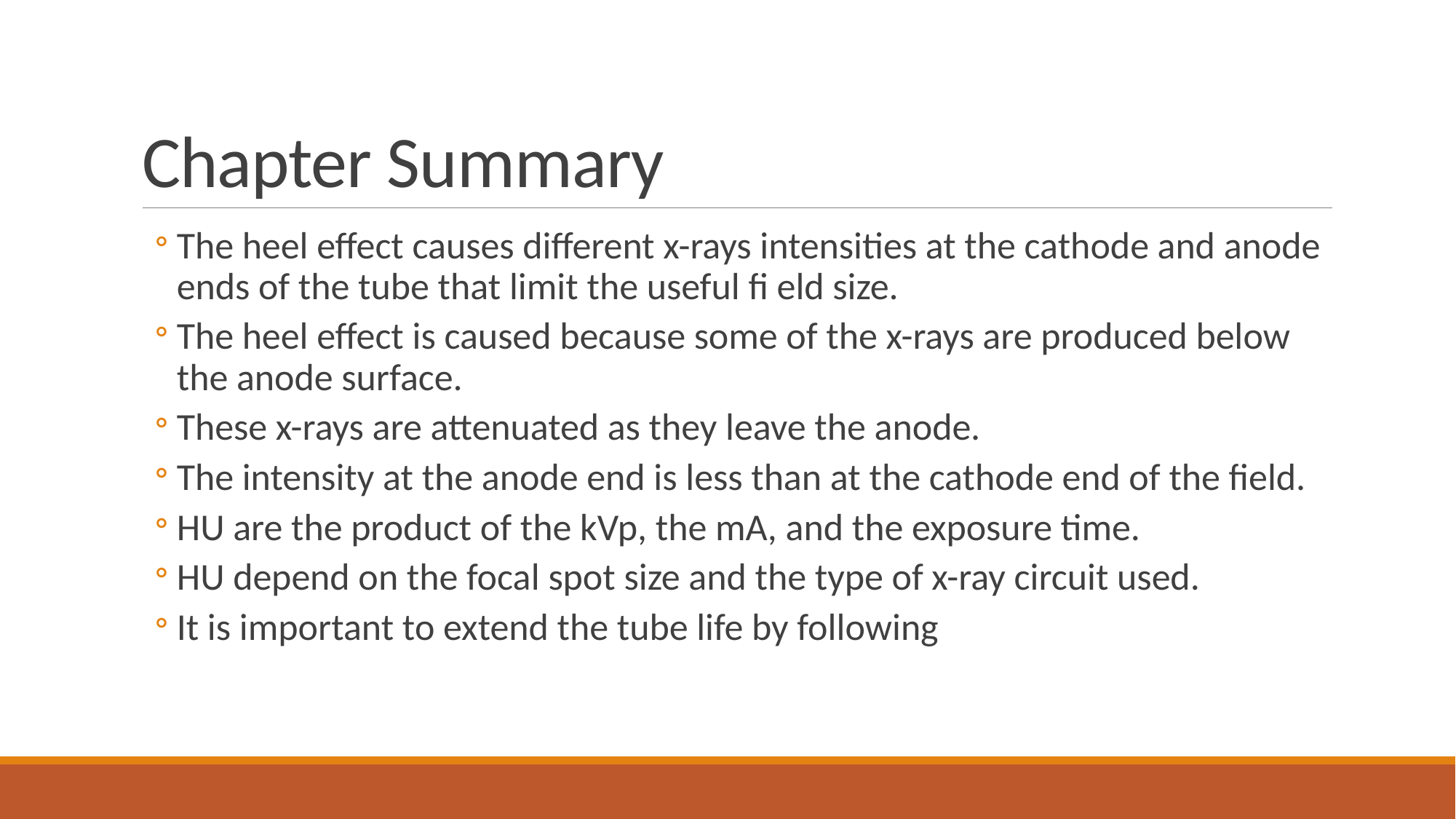

# Chapter Summary
The heel effect causes different x-rays intensities at the cathode and anode ends of the tube that limit the useful fi eld size.
The heel effect is caused because some of the x-rays are produced below the anode surface.
These x-rays are attenuated as they leave the anode.
The intensity at the anode end is less than at the cathode end of the field.
HU are the product of the kVp, the mA, and the exposure time.
HU depend on the focal spot size and the type of x-ray circuit used.
It is important to extend the tube life by following